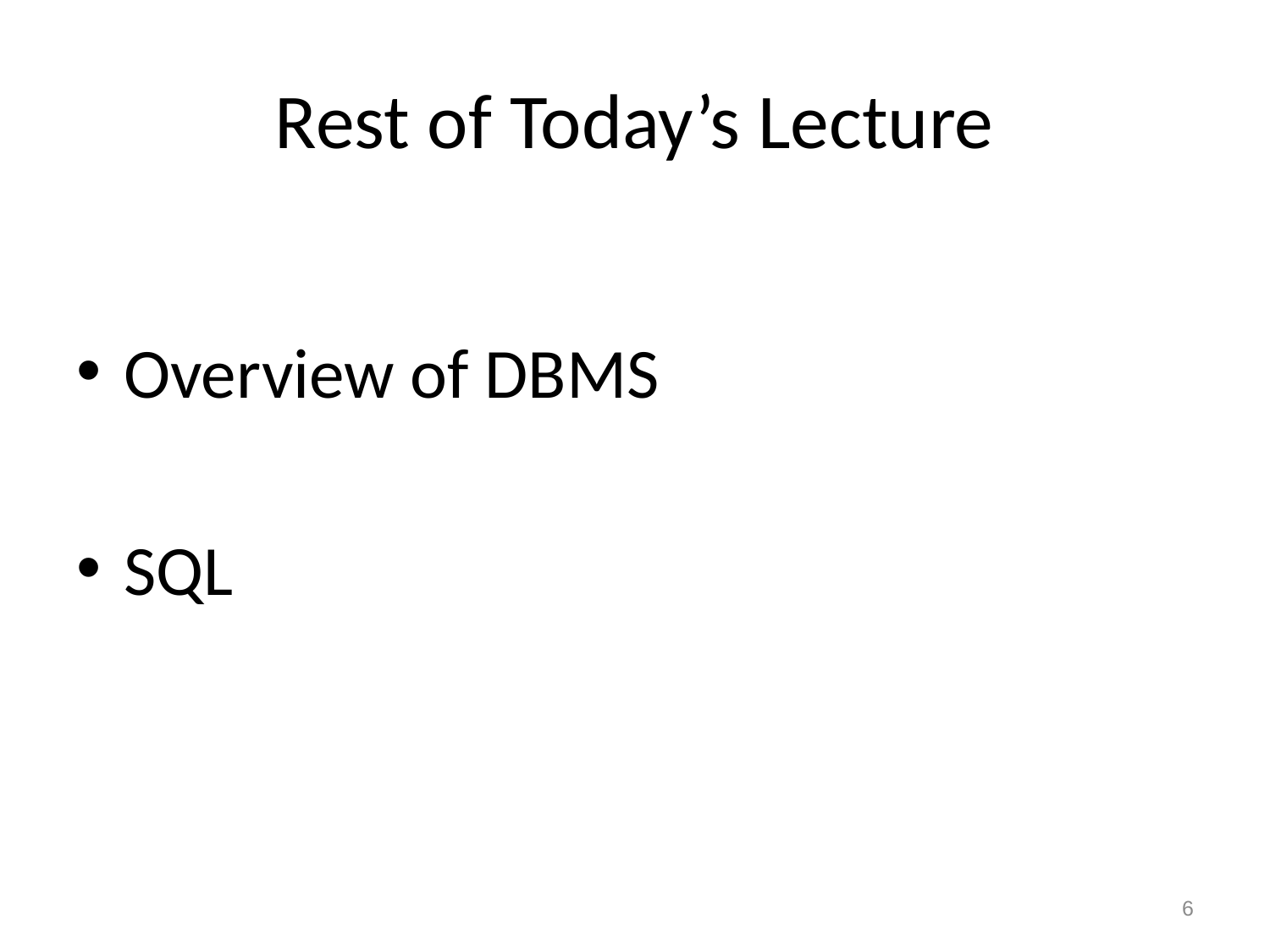

# Rest of Today’s Lecture

Overview of DBMS

SQL

6